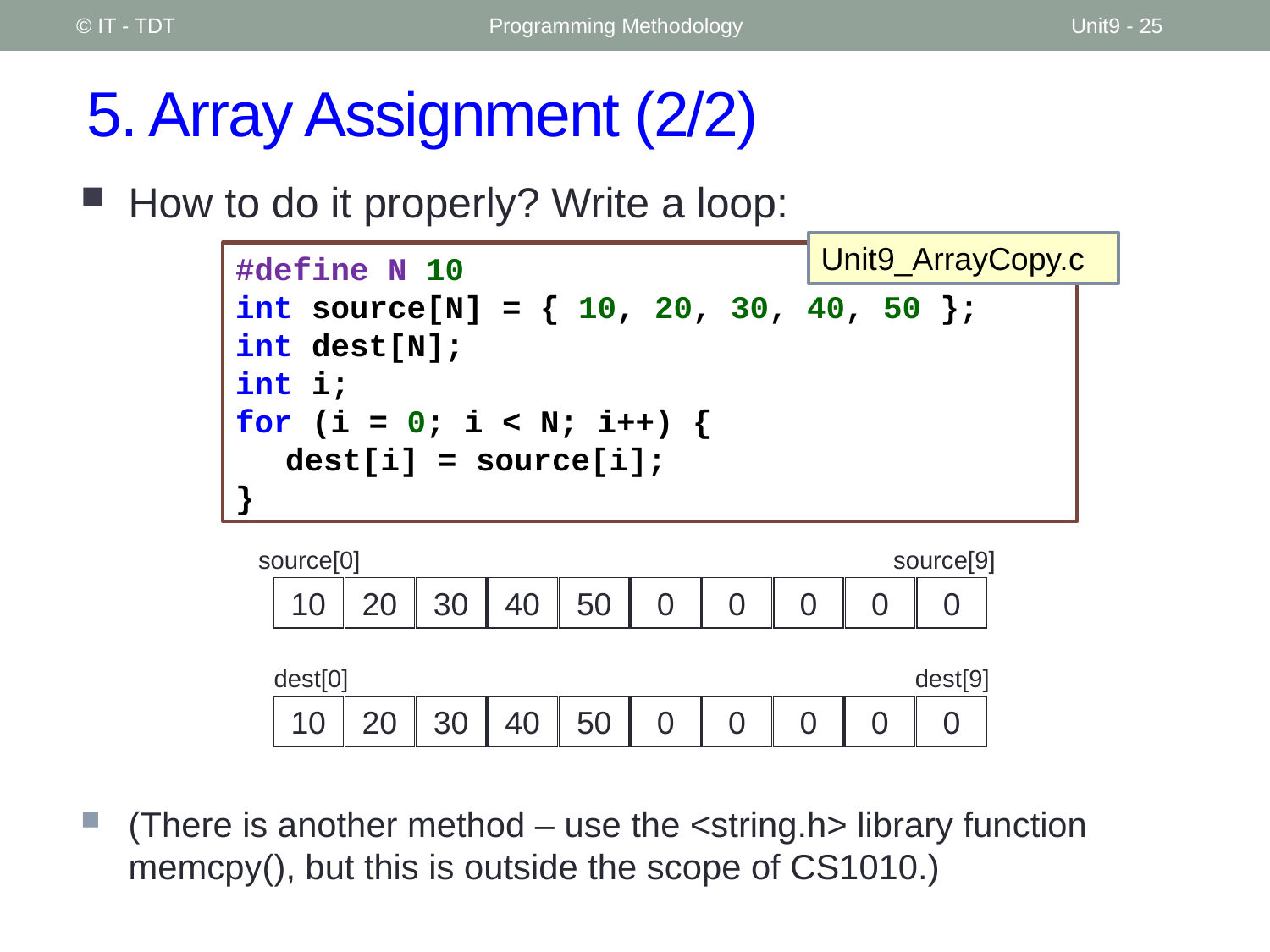

© IT - TDT
Programming Methodology
Unit9 - 25
# 5. Array Assignment (2/2)
How to do it properly? Write a loop:
Unit9_ArrayCopy.c
#define N 10
int source[N] = { 10, 20, 30, 40, 50 };
int dest[N];
int i;
for (i = 0; i < N; i++) {
	dest[i] = source[i];
}
source[0]
source[9]
10
20
30
40
50
0
0
0
0
0
dest[0]
dest[9]
10
20
30
40
50
0
0
0
0
0
(There is another method – use the <string.h> library function memcpy(), but this is outside the scope of CS1010.)